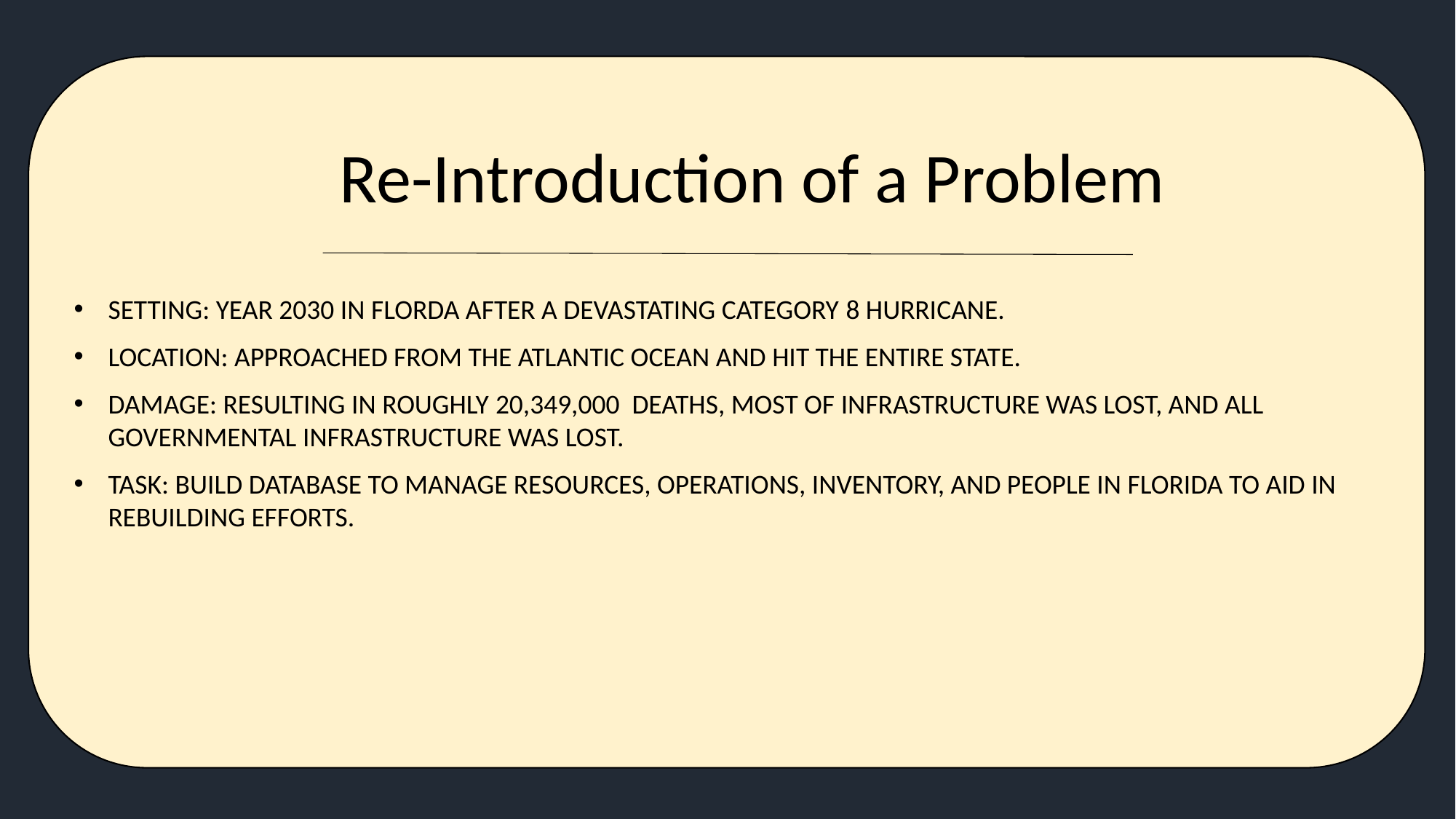

Setting: year 2030 in Florda after a devastating category 8 hurricane.
Location: Approached from the Atlantic Ocean and hit the entire state.
Damage: resulting in roughly 20,349,000  deaths, most of infrastructure was lost, and all governmental infrastructure was lost.
Task: build database to manage resources, operations, inventory, and people in Florida to aid in rebuilding efforts.
# Re-Introduction of a Problem